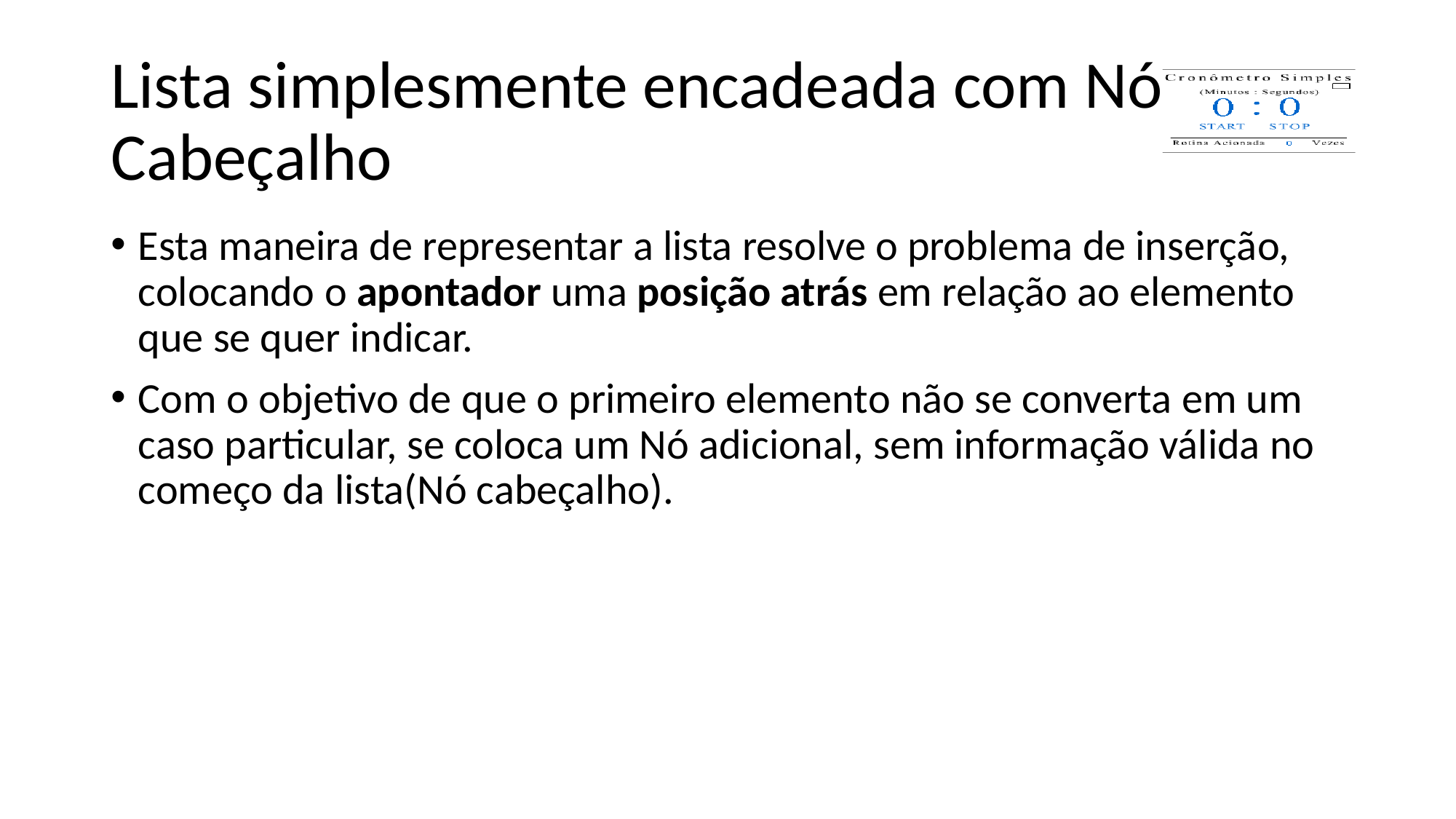

# Lista simplesmente encadeada com Nó Cabeçalho
Esta maneira de representar a lista resolve o problema de inserção, colocando o apontador uma posição atrás em relação ao elemento que se quer indicar.
Com o objetivo de que o primeiro elemento não se converta em um caso particular, se coloca um Nó adicional, sem informação válida no começo da lista(Nó cabeçalho).